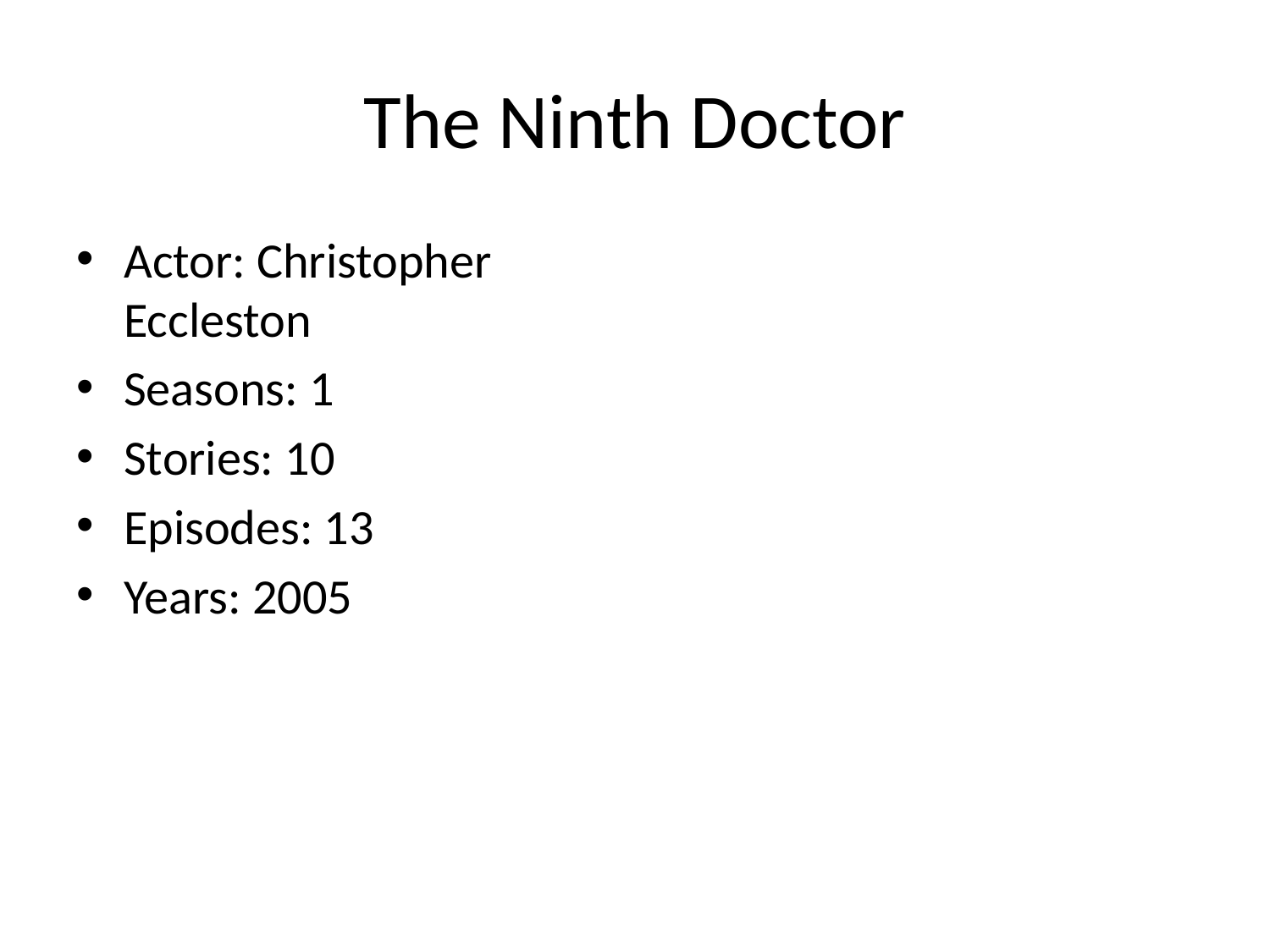

# The Ninth Doctor
Actor: Christopher Eccleston
Seasons: 1
Stories: 10
Episodes: 13
Years: 2005